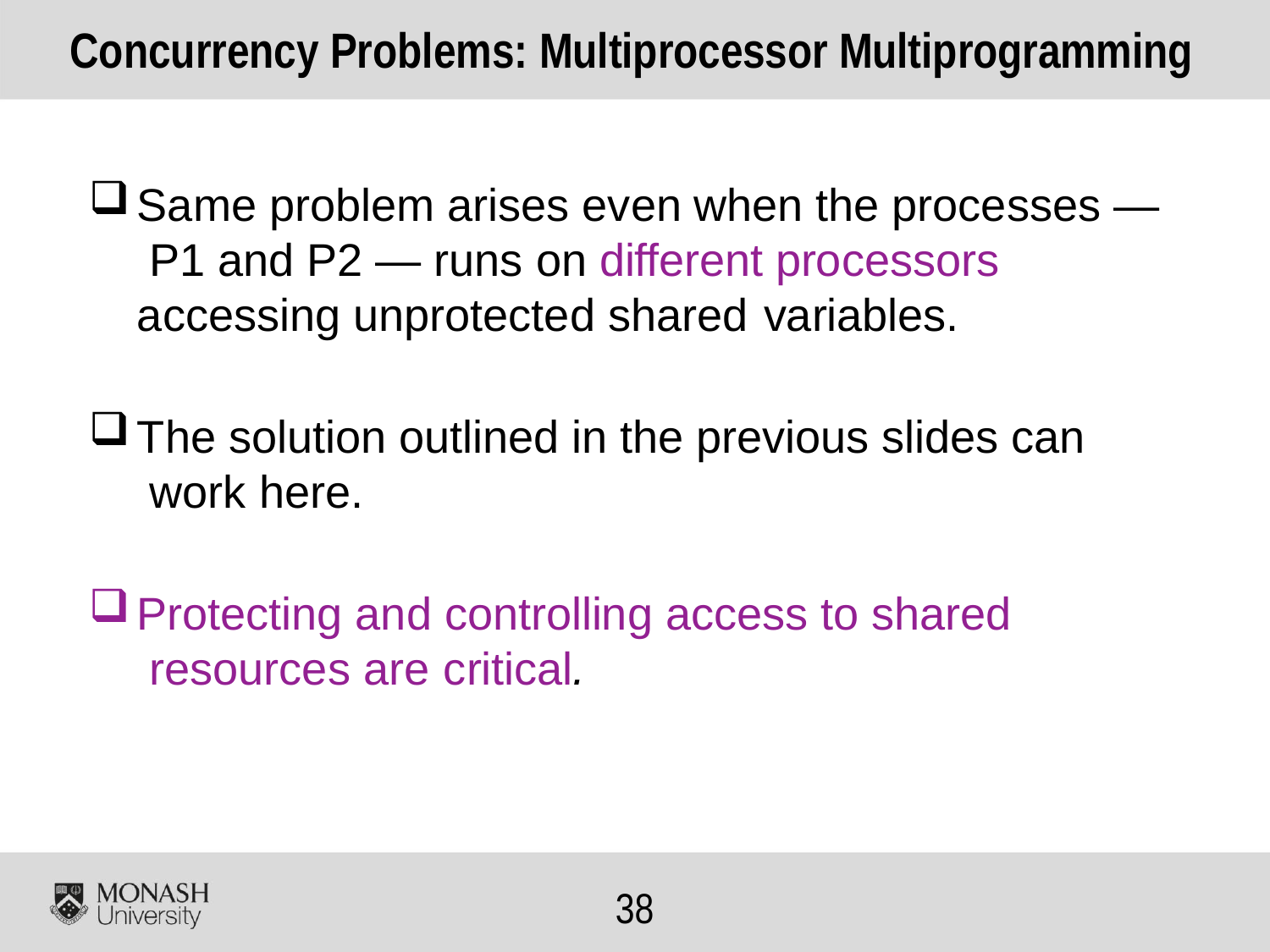

# Concurrency Problems: Multiprocessor Multiprogramming
Same problem arises even when the processes —  P1 and P2 — runs on different processors  accessing unprotected shared variables.

The solution outlined in the previous slides can  work here.

Protecting and controlling access to shared  resources are critical.
38